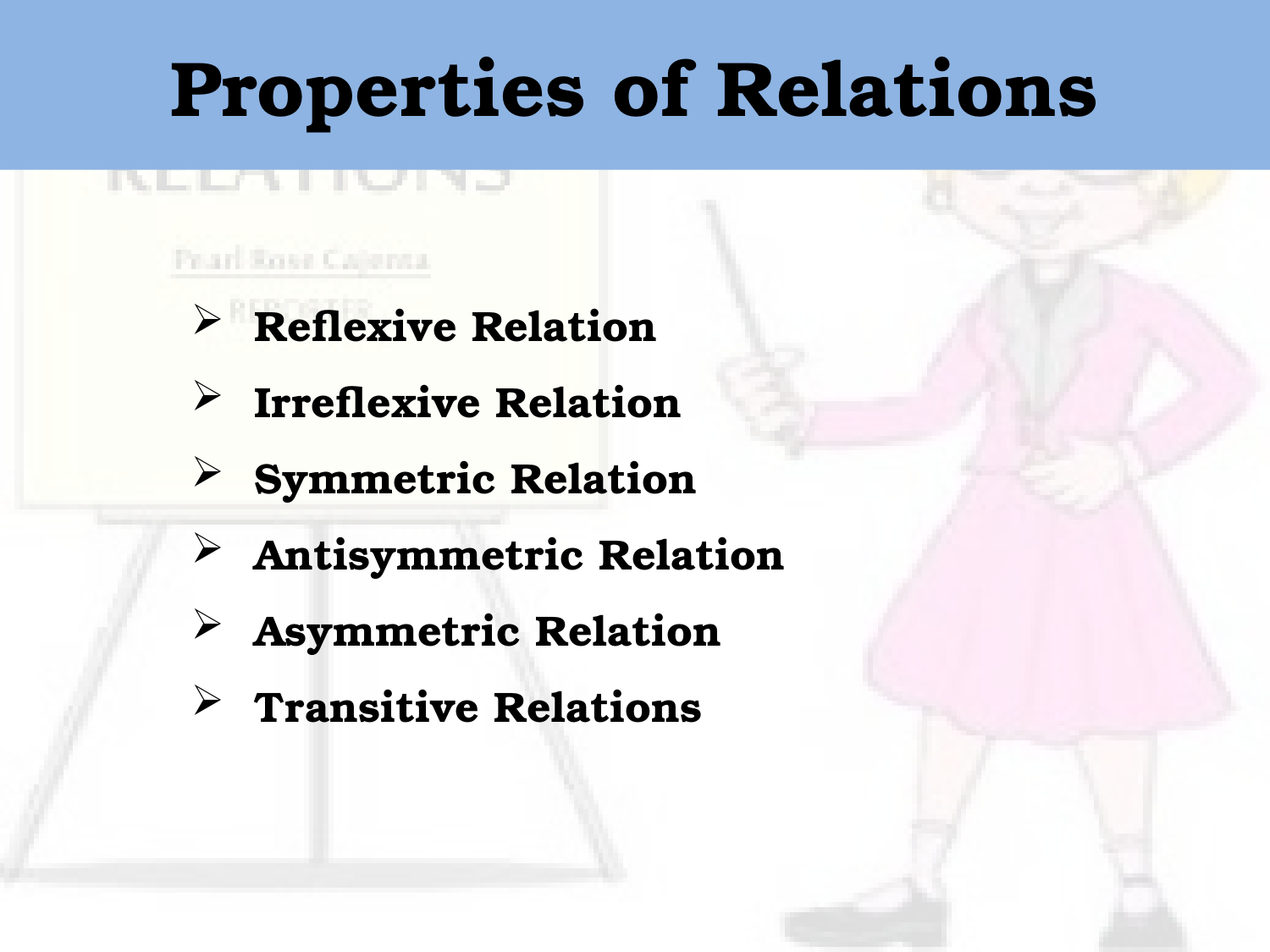

Properties of Relations
Reflexive Relation
Irreflexive Relation
Symmetric Relation
Antisymmetric Relation
Asymmetric Relation
Transitive Relations